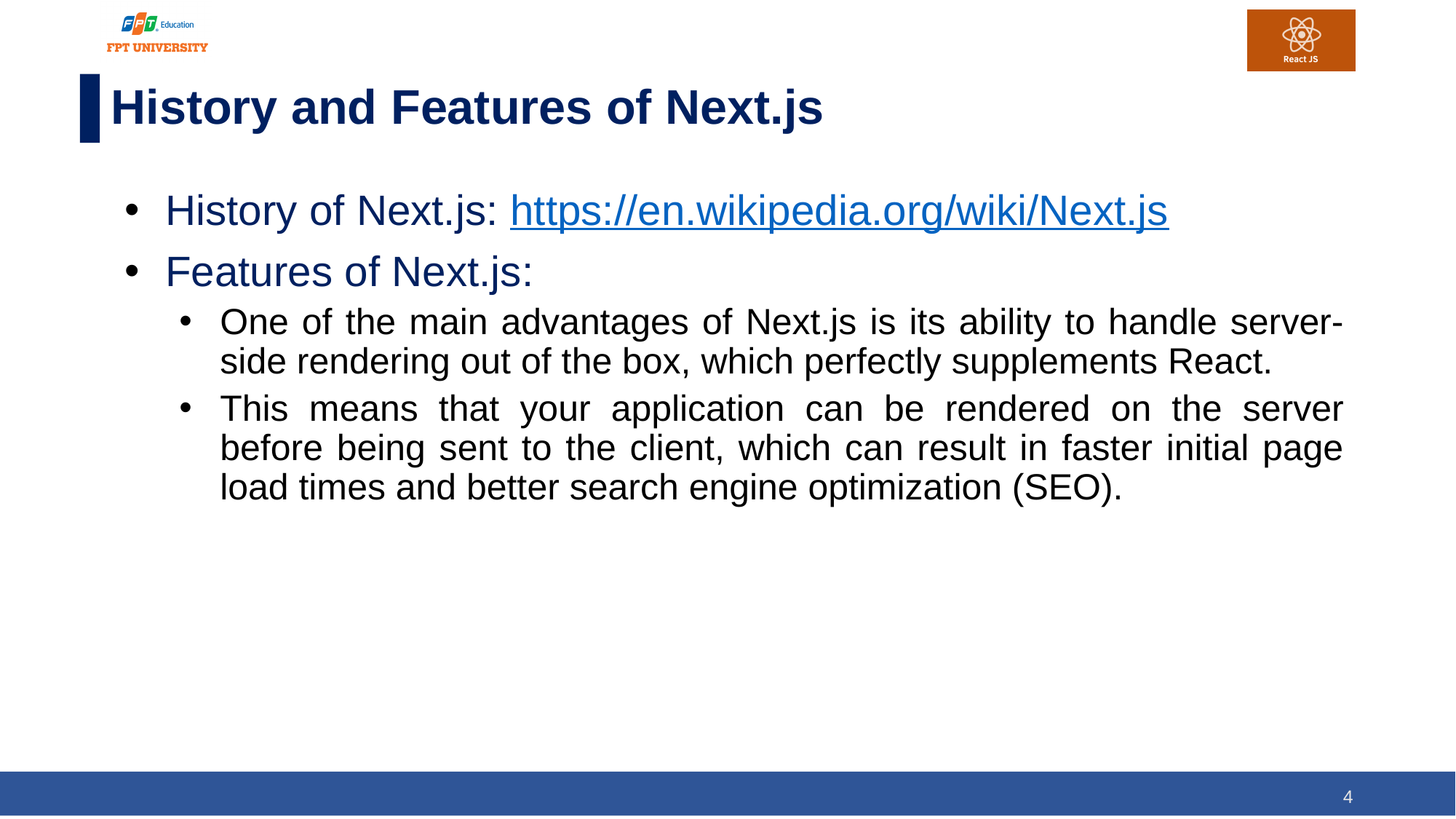

# History and Features of Next.js
History of Next.js: https://en.wikipedia.org/wiki/Next.js
Features of Next.js:
One of the main advantages of Next.js is its ability to handle server-side rendering out of the box, which perfectly supplements React.
This means that your application can be rendered on the server before being sent to the client, which can result in faster initial page load times and better search engine optimization (SEO).
4